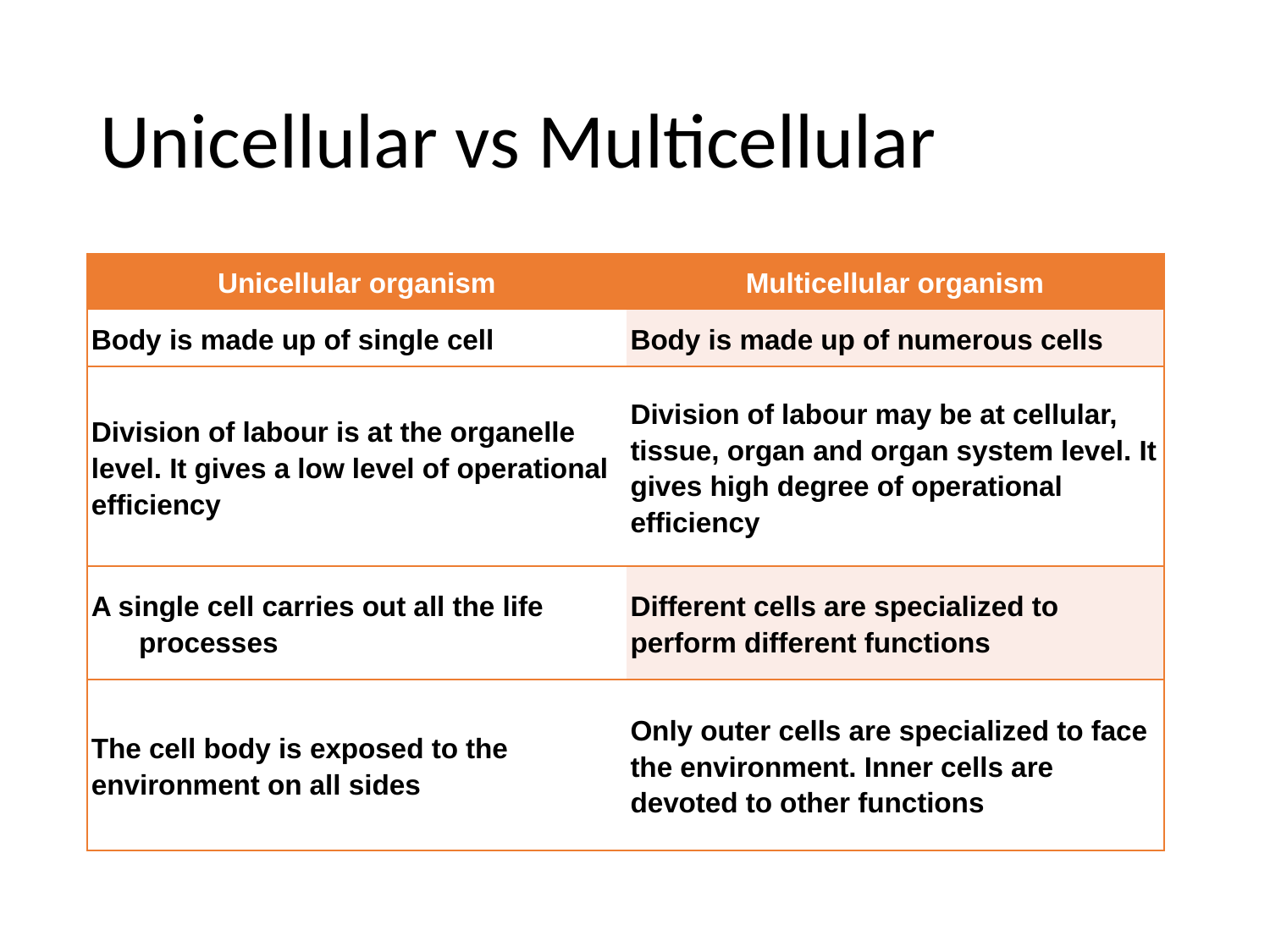

# Unicellular vs Multicellular

| Unicellular organism | Multicellular organism |
| --- | --- |
| Body is made up of single cell | Body is made up of numerous cells |
| Division of labour is at the organelle level. It gives a low level of operational efficiency | Division of labour may be at cellular, tissue, organ and organ system level. It gives high degree of operational efficiency |
| A single cell carries out all the life processes | Different cells are specialized to perform different functions |
| The cell body is exposed to the environment on all sides | Only outer cells are specialized to face the environment. Inner cells are devoted to other functions |